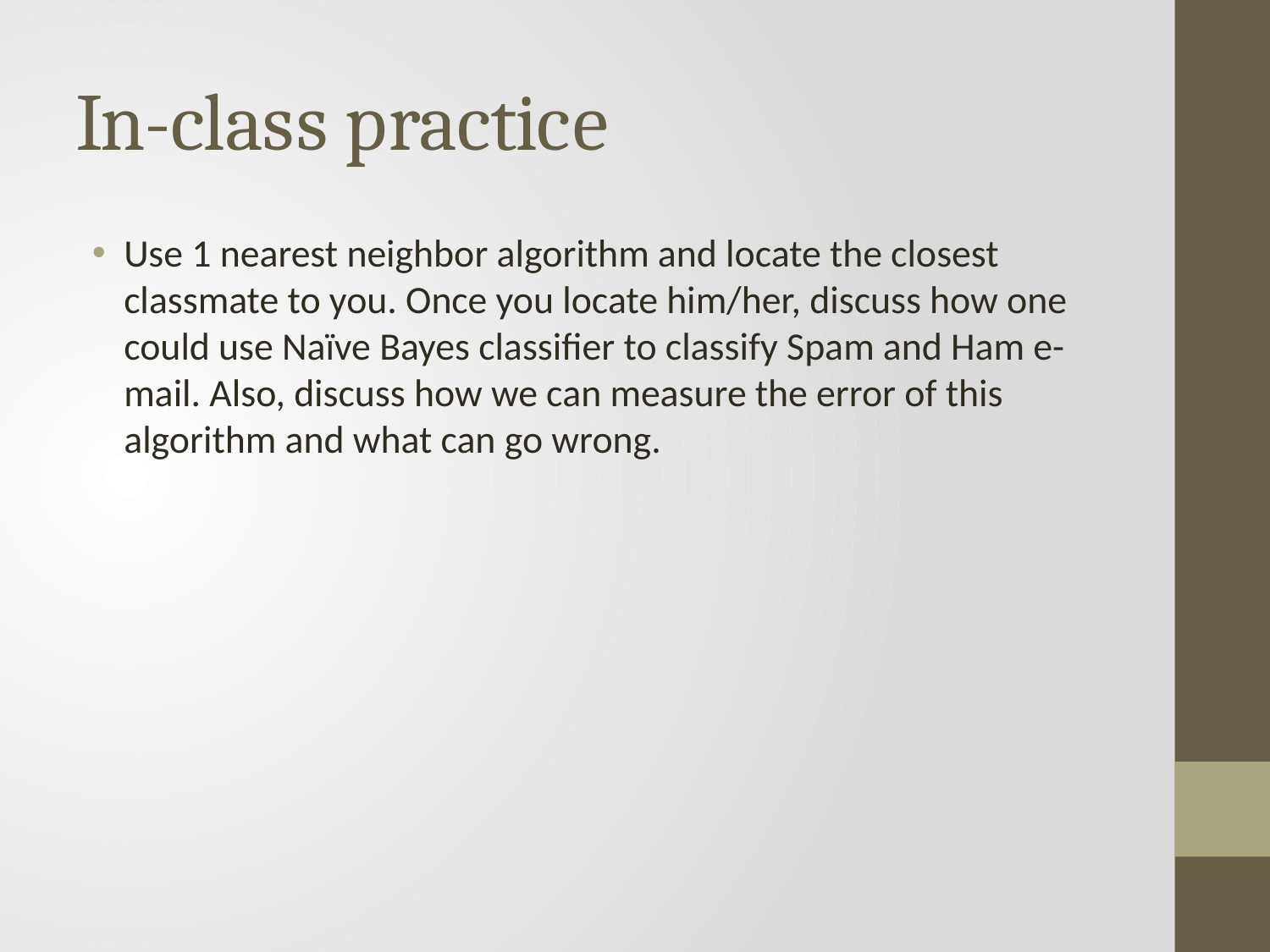

# In-class practice
Use 1 nearest neighbor algorithm and locate the closest classmate to you. Once you locate him/her, discuss how one could use Naïve Bayes classifier to classify Spam and Ham e-mail. Also, discuss how we can measure the error of this algorithm and what can go wrong.